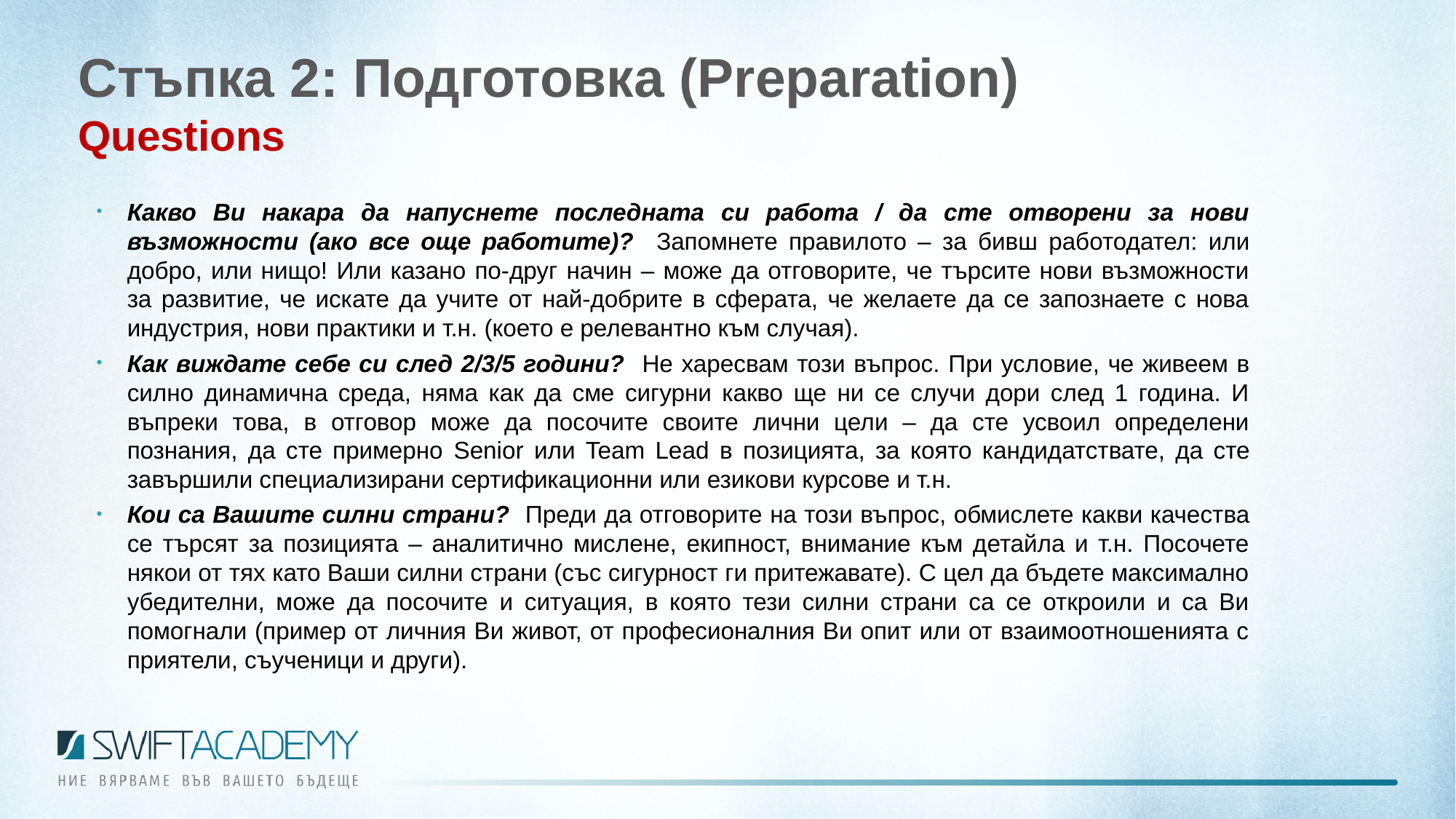

# Стъпка 2: Подготовка (Preparation) Questions
Какво Ви накара да напуснете последната си работа / да сте отворени за нови възможности (ако все още работите)?  Запомнете правилото – за бивш работодател: или добро, или нищо! Или казано по-друг начин – може да отговорите, че търсите нови възможности за развитие, че искате да учите от най-добрите в сферата, че желаете да се запознаете с нова индустрия, нови практики и т.н. (което е релевантно към случая).
Как виждате себе си след 2/3/5 години?  Не харесвам този въпрос. При условие, че живеем в силно динамична среда, няма как да сме сигурни какво ще ни се случи дори след 1 година. И въпреки това, в отговор може да посочите своите лични цели – да сте усвоил определени познания, да сте примерно Senior или Team Lead в позицията, за която кандидатствате, да сте завършили специализирани сертификационни или езикови курсове и т.н.
Кои са Вашите силни страни?  Преди да отговорите на този въпрос, обмислете какви качества се търсят за позицията – аналитично мислене, екипност, внимание към детайла и т.н. Посочете някои от тях като Ваши силни страни (със сигурност ги притежавате). С цел да бъдете максимално убедителни, може да посочите и ситуация, в която тези силни страни са се откроили и са Ви помогнали (пример от личния Ви живот, от професионалния Ви опит или от взаимоотношенията с приятели, съученици и други).